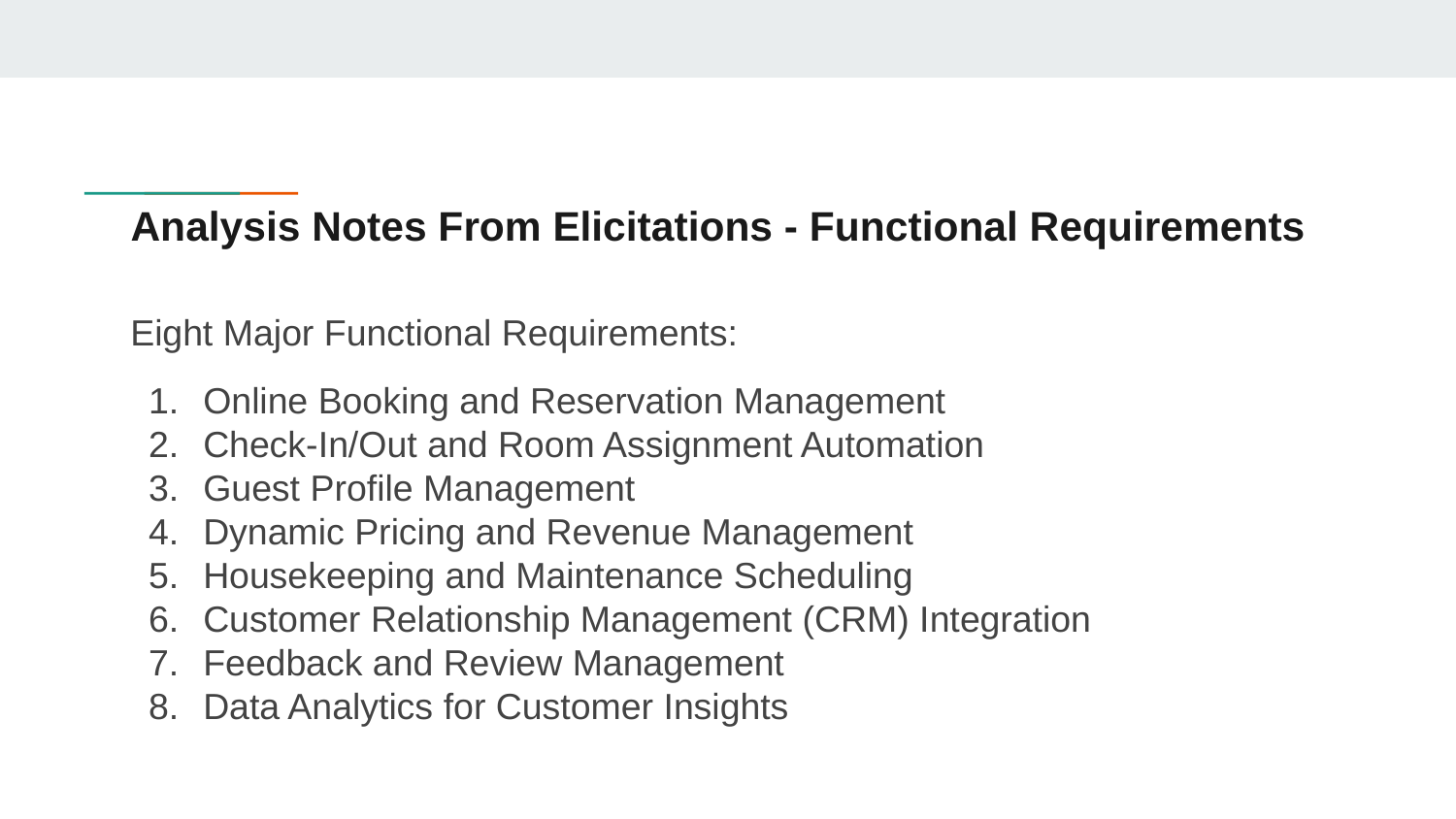

# Analysis Notes From Elicitations - Functional Requirements
Eight Major Functional Requirements:
Online Booking and Reservation Management
Check-In/Out and Room Assignment Automation
Guest Profile Management
Dynamic Pricing and Revenue Management
Housekeeping and Maintenance Scheduling
Customer Relationship Management (CRM) Integration
Feedback and Review Management
Data Analytics for Customer Insights